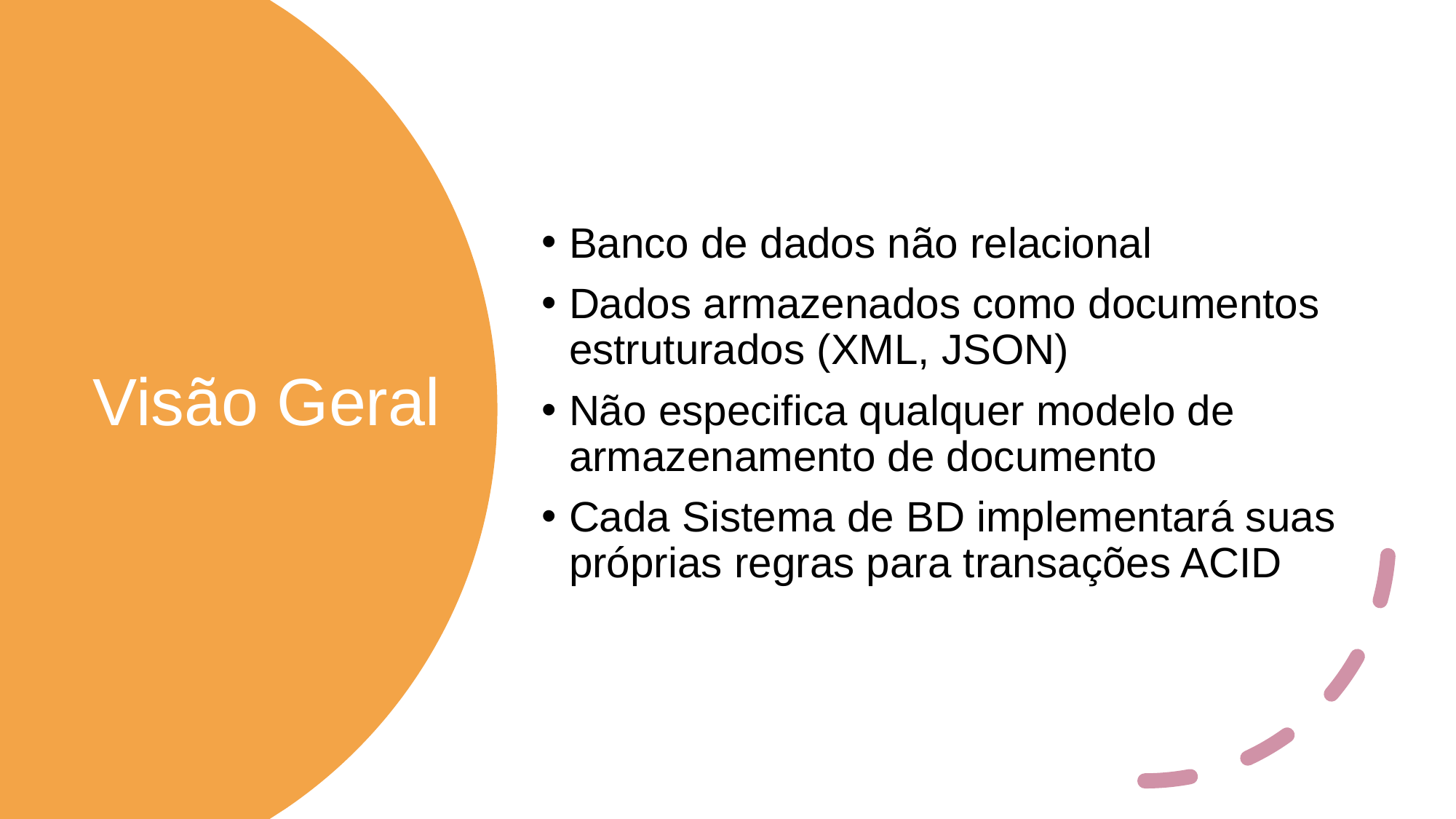

Banco de dados não relacional
Dados armazenados como documentos estruturados (XML, JSON)
Não especifica qualquer modelo de armazenamento de documento
Cada Sistema de BD implementará suas próprias regras para transações ACID
# Visão Geral